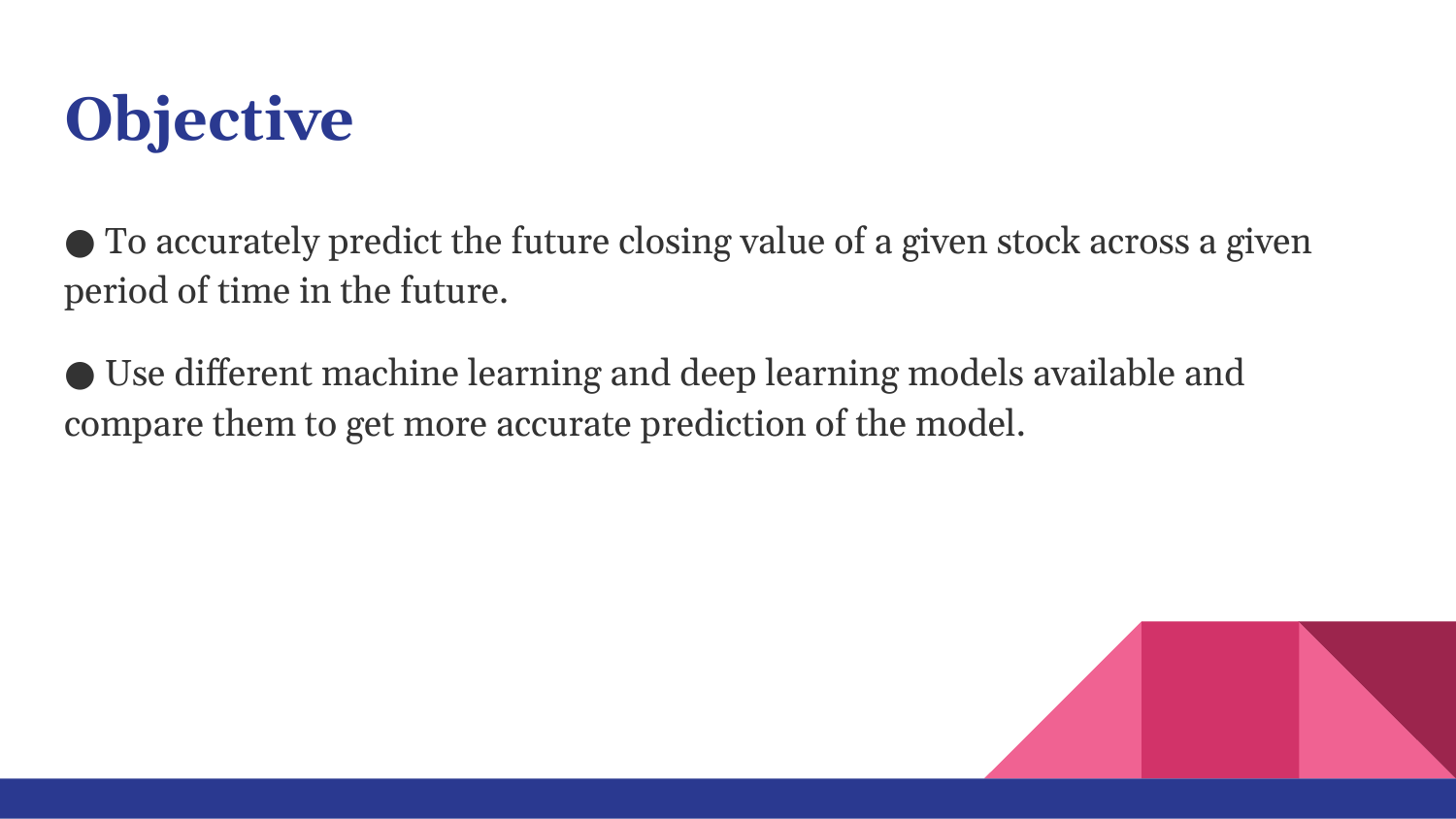

# Objective
● To accurately predict the future closing value of a given stock across a given period of time in the future.
● Use different machine learning and deep learning models available and compare them to get more accurate prediction of the model.